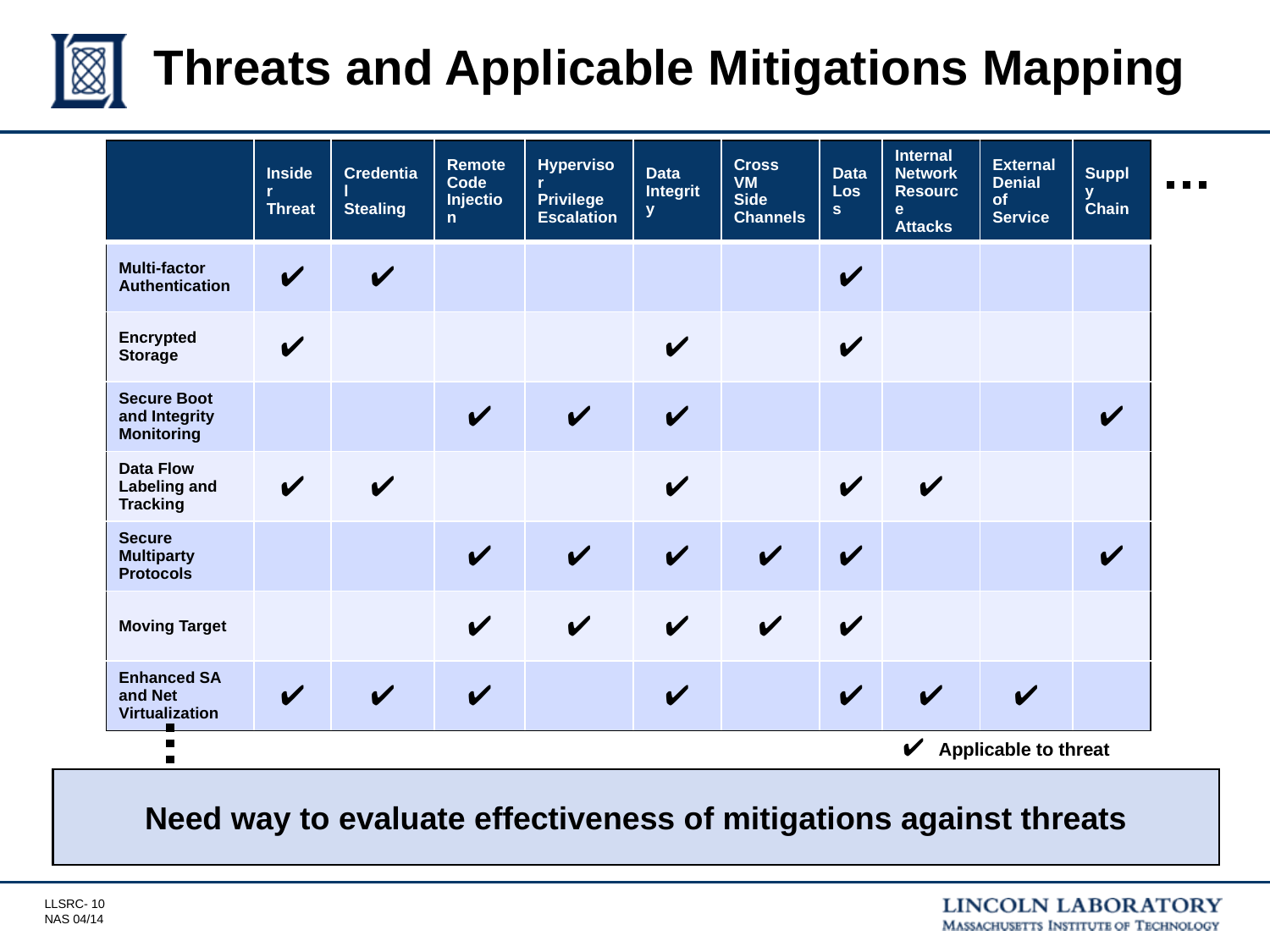

# Threats and Applicable Mitigations Mapping
|  | Insider Threat | Credential Stealing | Remote Code Injection | Hypervisor Privilege Escalation | Data Integrity | Cross VM Side Channels | Data Loss | Internal Network Resource Attacks | External Denial of Service | Supply Chain |
| --- | --- | --- | --- | --- | --- | --- | --- | --- | --- | --- |
| Multi-factor Authentication | ✔ | ✔ |  |  |  |  | ✔ |  |  |  |
| Encrypted Storage | ✔ |  |  |  | ✔ |  | ✔ |  |  |  |
| Secure Boot and Integrity Monitoring |  |  | ✔ | ✔ | ✔ |  |  |  |  | ✔ |
| Data Flow Labeling and Tracking | ✔ | ✔ |  |  | ✔ |  | ✔ | ✔ |  |  |
| Secure Multiparty Protocols |  |  | ✔ | ✔ | ✔ | ✔ | ✔ |  |  | ✔ |
| Moving Target |  |  | ✔ | ✔ | ✔ | ✔ | ✔ |  |  |  |
| Enhanced SA and Net Virtualization | ✔ | ✔ | ✔ |  | ✔ |  | ✔ | ✔ | ✔ |  |
✔  Applicable to threat
Need way to evaluate effectiveness of mitigations against threats